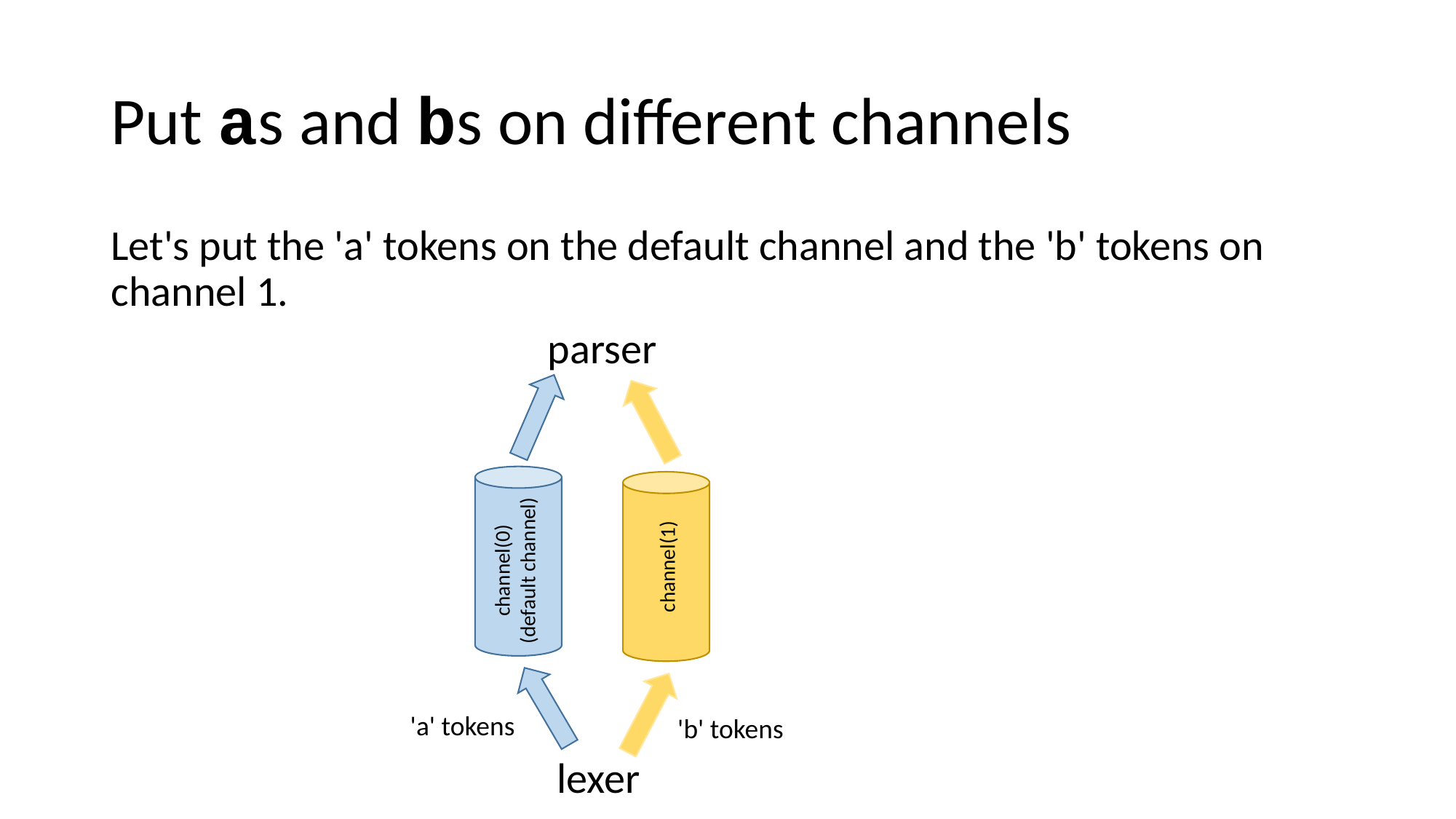

# Put as and bs on different channels
Let's put the 'a' tokens on the default channel and the 'b' tokens on channel 1.
parser

channel(0)
(default channel)
channel(1)

'a' tokens
'b' tokens
lexer